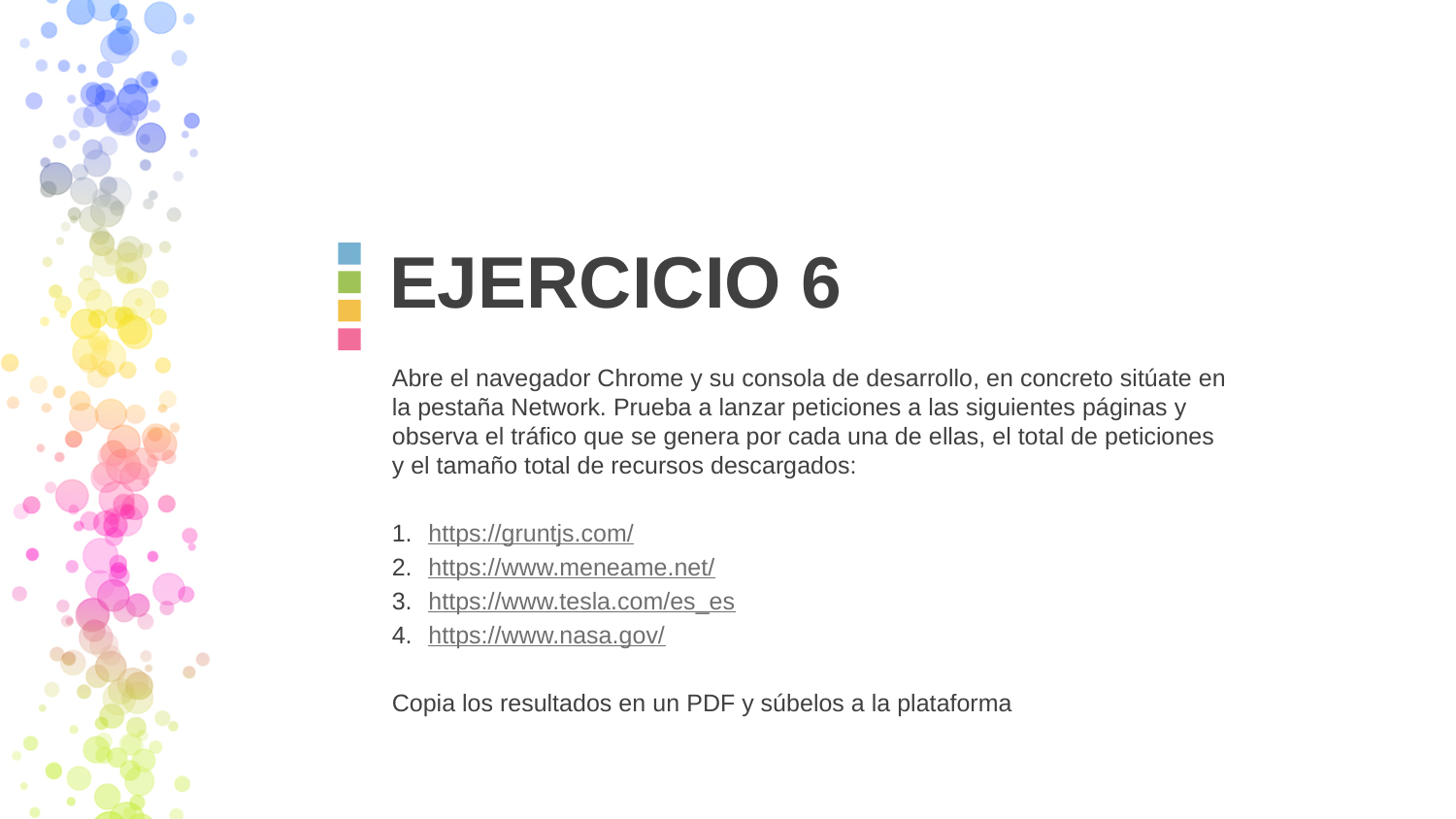

# EJERCICIO 6

Abre el navegador Chrome y su consola de desarrollo, en concreto sitúate en la pestaña Network. Prueba a lanzar peticiones a las siguientes páginas y      observa el tráfico que se genera por cada una de ellas, el total de peticiones y el tamaño total de recursos descargados:

https://gruntjs.com/
https://www.meneame.net/
https://www.tesla.com/es_es
https://www.nasa.gov/

Copia los resultados en un PDF y súbelos a la plataforma